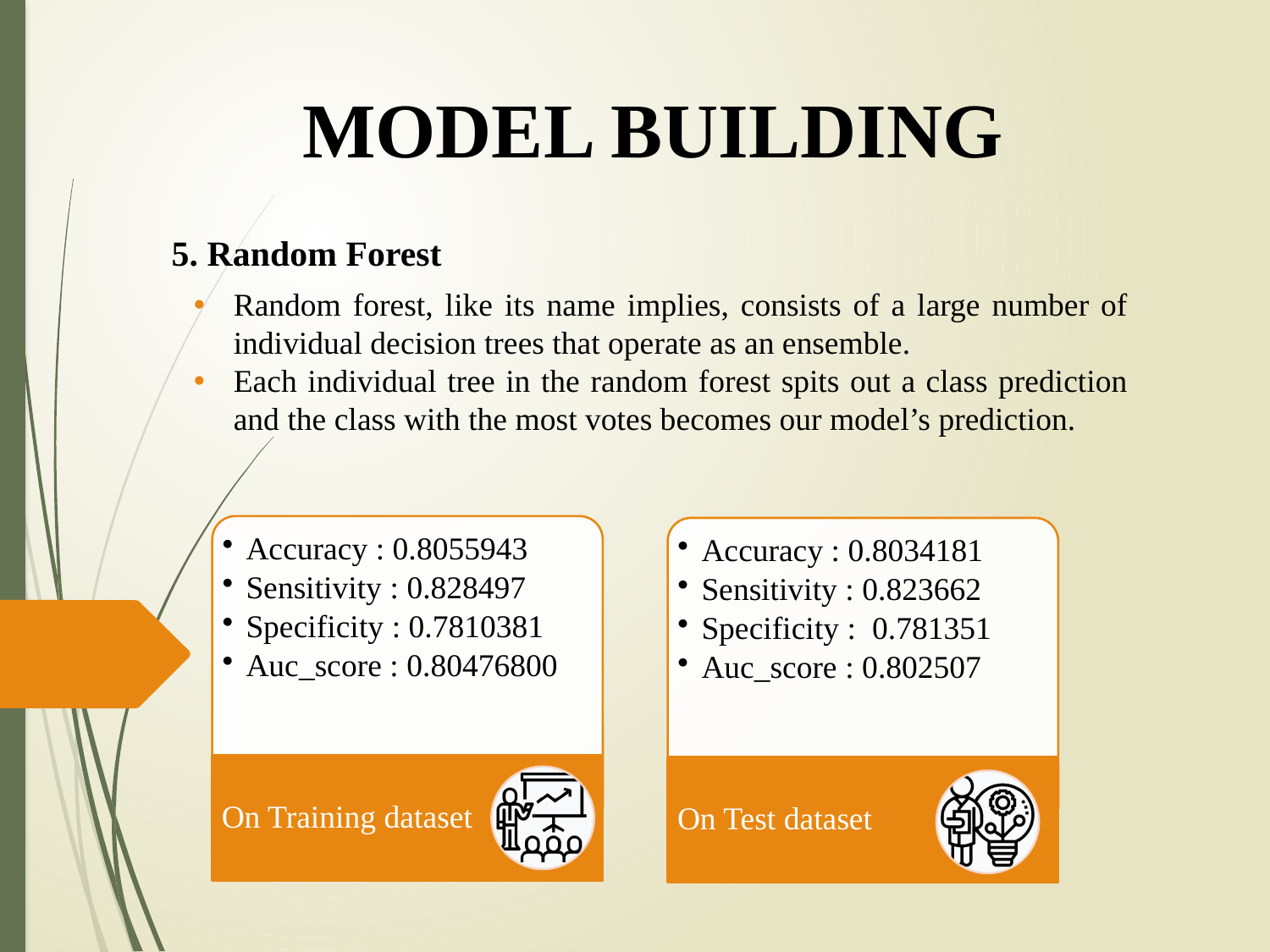

# MODEL BUILDING
5. Random Forest
Random forest, like its name implies, consists of a large number of individual decision trees that operate as an ensemble.
Each individual tree in the random forest spits out a class prediction and the class with the most votes becomes our model’s prediction.

Accuracy : 0.8055943
Sensitivity : 0.828497
Specificity : 0.7810381
Auc_score : 0.80476800
On Training dataset
Accuracy : 0.8034181
Sensitivity : 0.823662
Specificity :  0.781351
Auc_score : 0.802507

On Test dataset